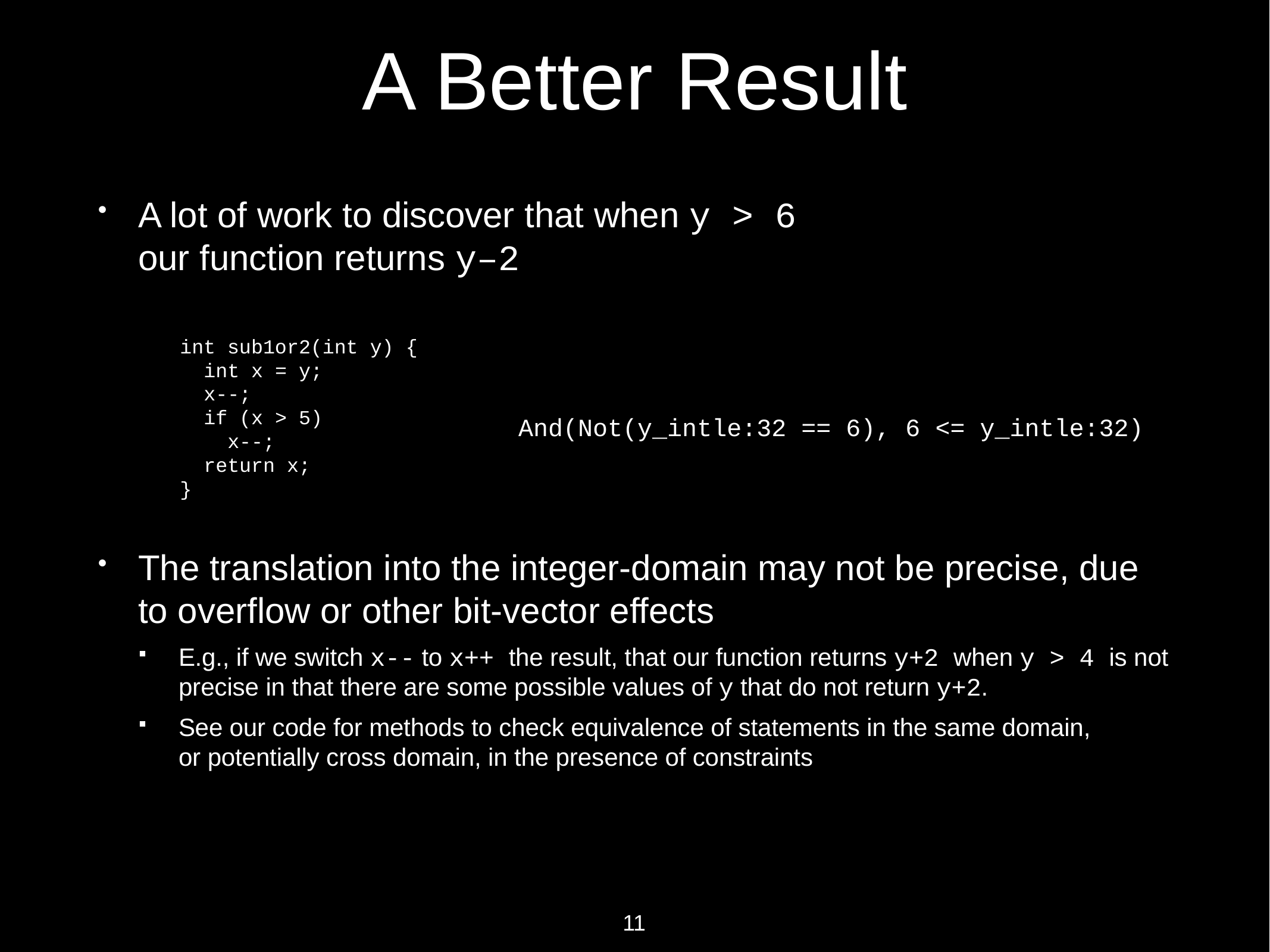

# A Better Result

A lot of work to discover that when y > 6
our function returns y–2
The translation into the integer-domain may not be precise, due to overflow or other bit-vector effects
E.g., if we switch x-- to x++ the result, that our function returns y+2 when y > 4 is not precise in that there are some possible values of y that do not return y+2.
See our code for methods to check equivalence of statements in the same domain,
or potentially cross domain, in the presence of constraints
int sub1or2(int y) {
  int x = y;
  x--;
  if (x > 5)
    x--;
  return x;
}
And(Not(y_intle:32 == 6), 6 <= y_intle:32)
11